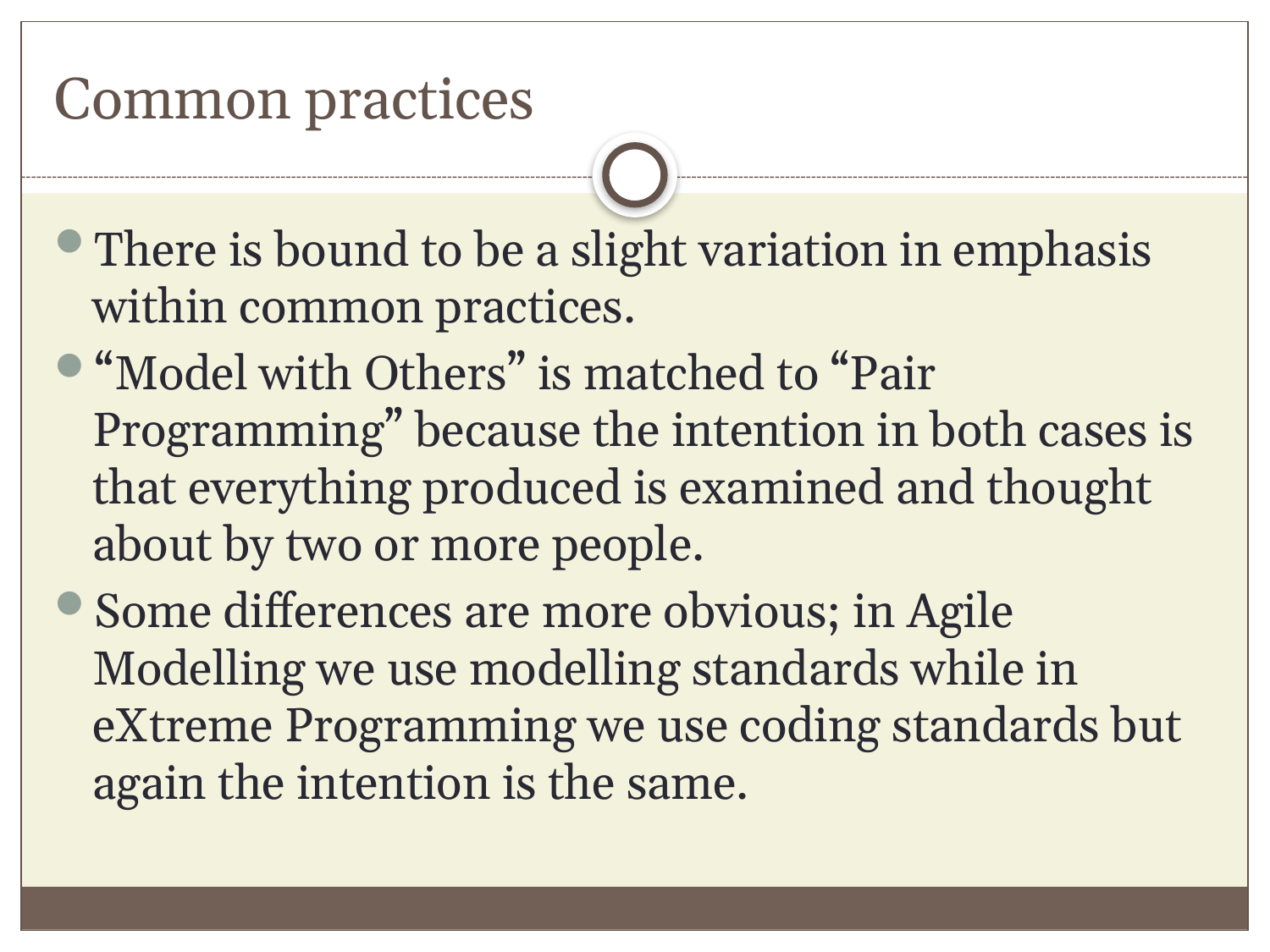

# Common practices
There is bound to be a slight variation in emphasis within common practices.
“Model with Others” is matched to “Pair Programming” because the intention in both cases is that everything produced is examined and thought about by two or more people.
Some differences are more obvious; in Agile Modelling we use modelling standards while in eXtreme Programming we use coding standards but again the intention is the same.